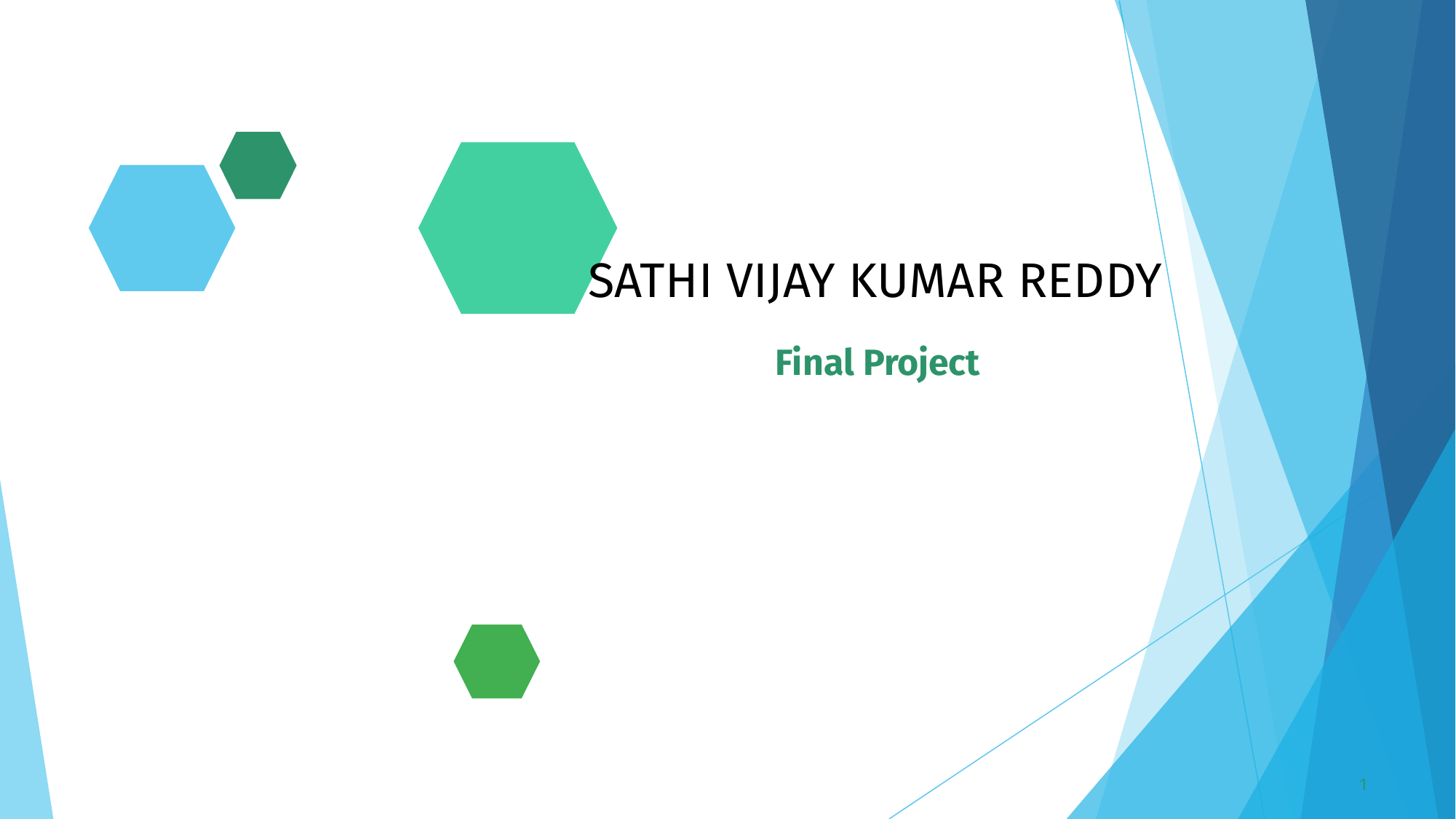

# SATHI VIJAY KUMAR REDDY
Final Project

1